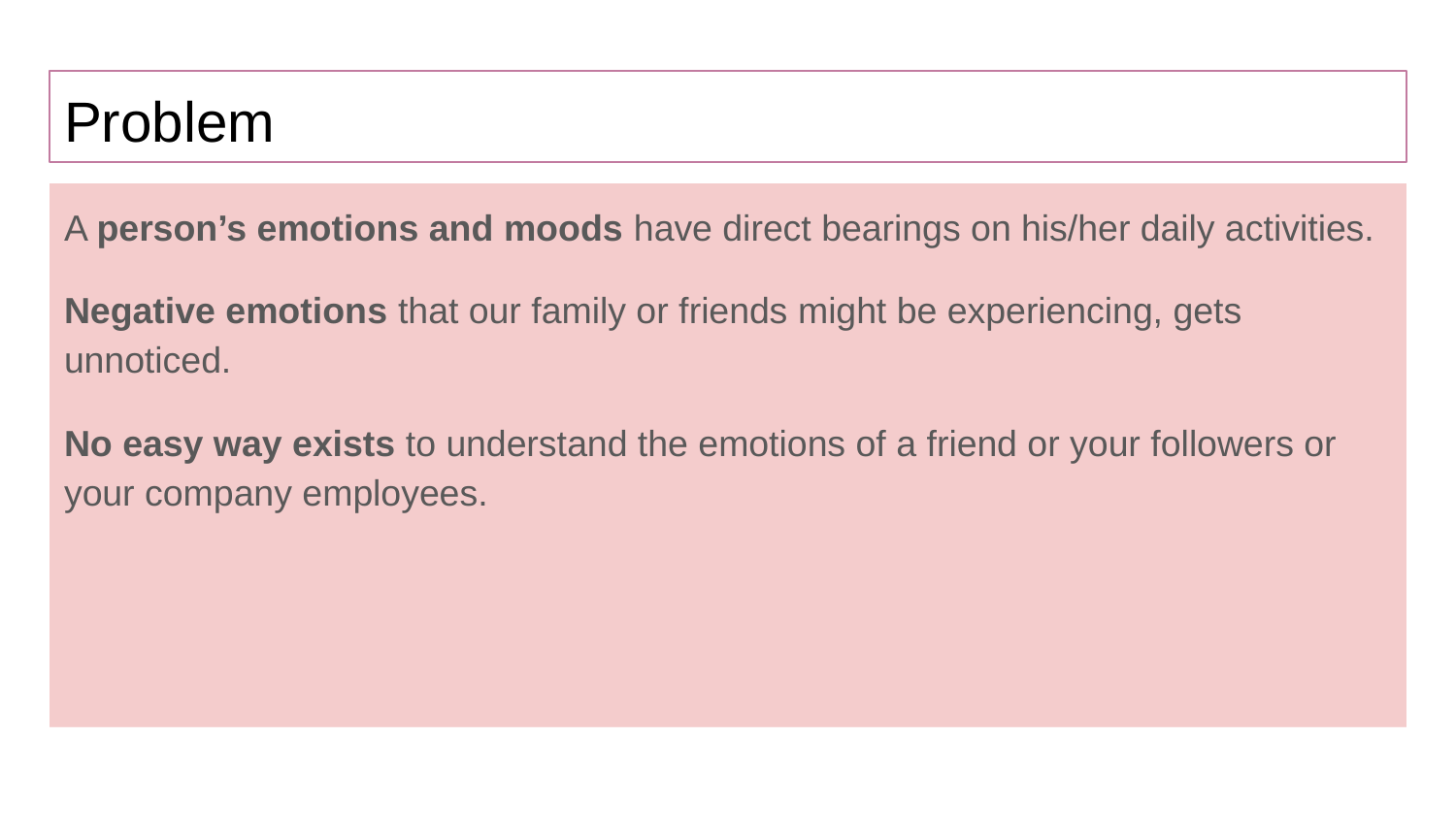

# Problem
A person’s emotions and moods have direct bearings on his/her daily activities.
Negative emotions that our family or friends might be experiencing, gets unnoticed.
No easy way exists to understand the emotions of a friend or your followers or your company employees.